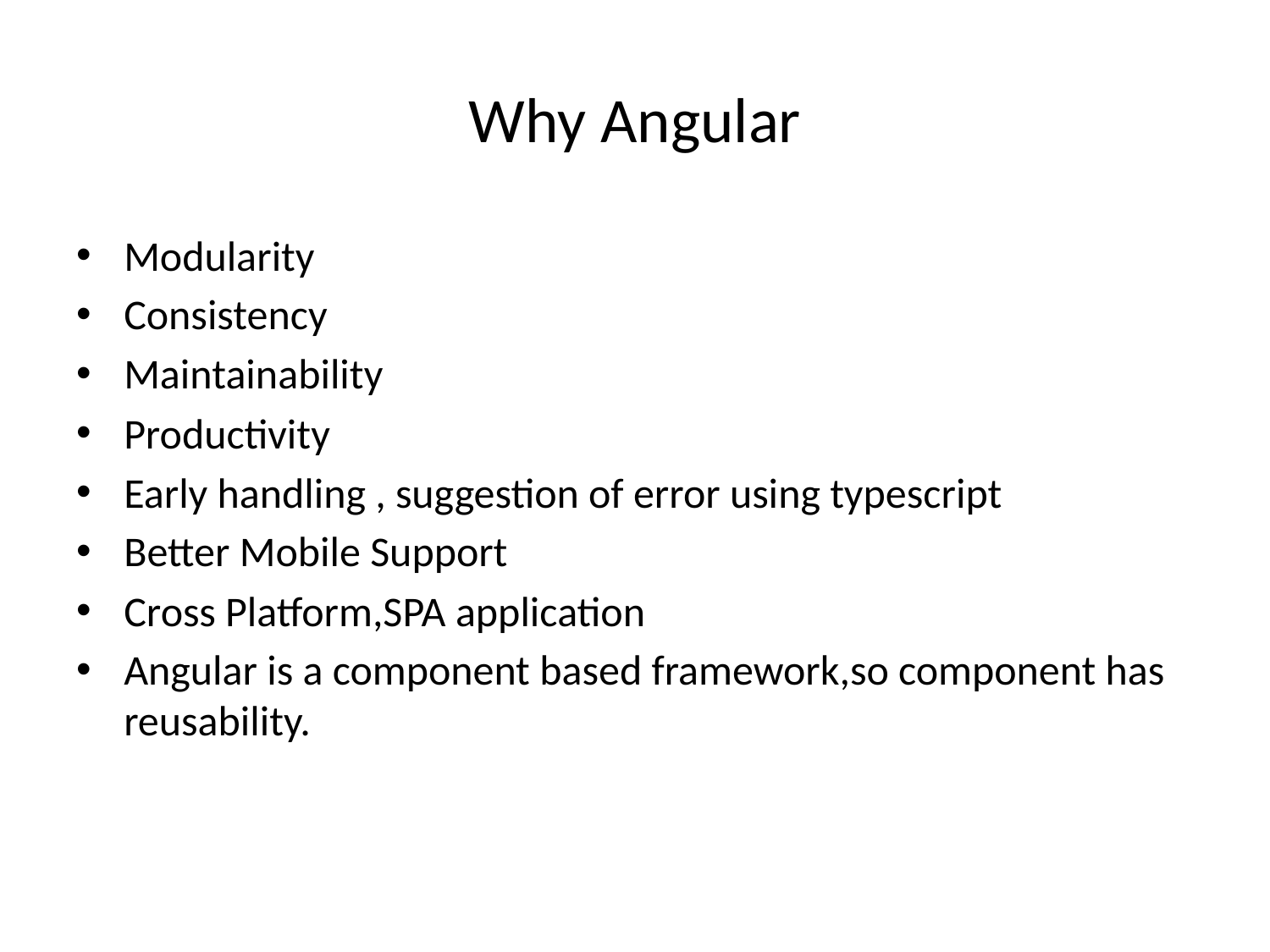

# Why Angular
Modularity
Consistency
Maintainability
Productivity
Early handling , suggestion of error using typescript
Better Mobile Support
Cross Platform,SPA application
Angular is a component based framework,so component has reusability.